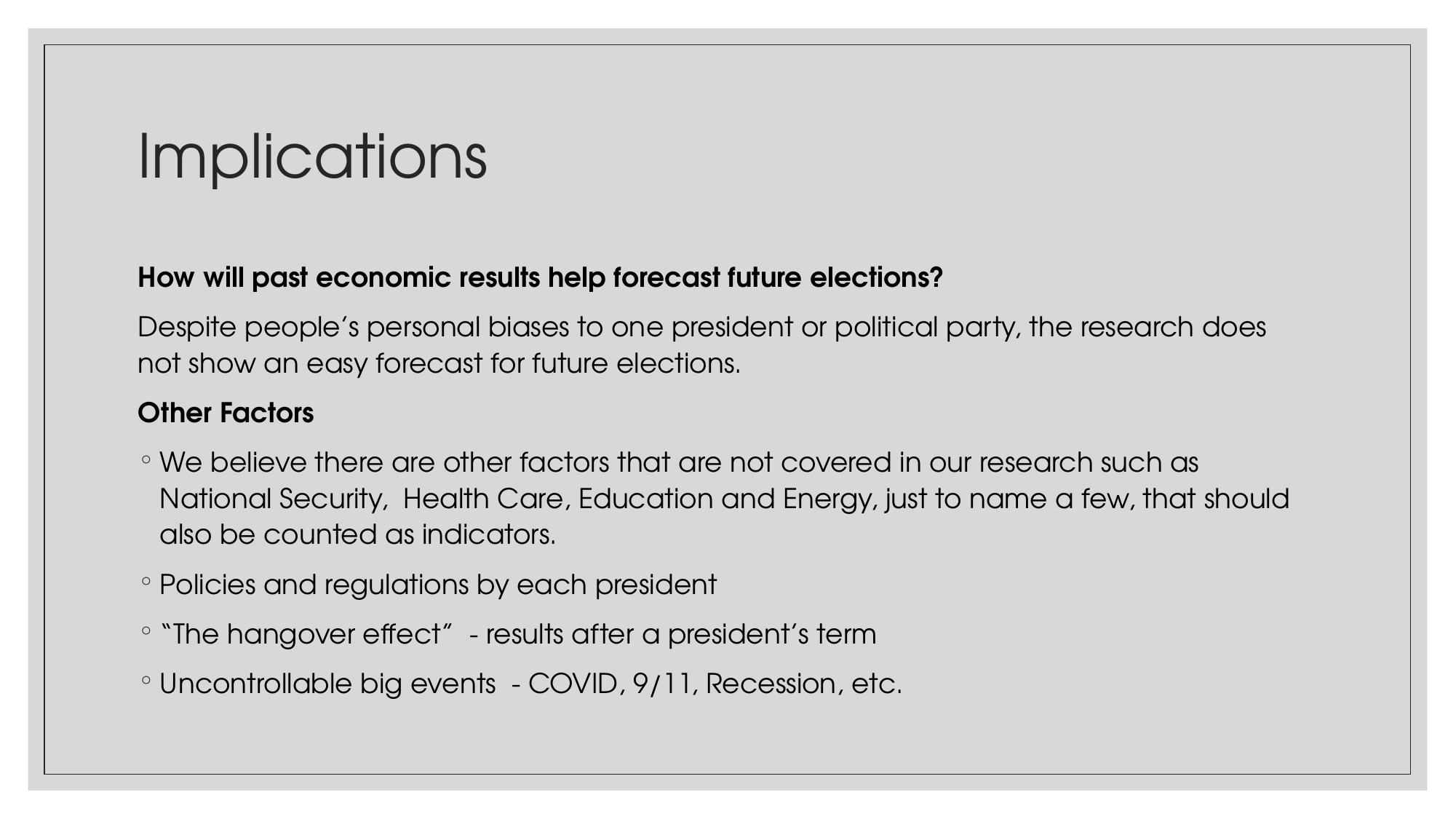

# Implications
How will past economic results help forecast future elections?
Despite people’s personal biases to one president or political party, the research does not show an easy forecast for future elections.
Other Factors
We believe there are other factors that are not covered in our research such as National Security,  Health Care, Education and Energy, just to name a few, that should also be counted as indicators.
Policies and regulations by each president
“The hangover effect”  - results after a president’s term
Uncontrollable big events  - COVID, 9/11, Recession, etc.